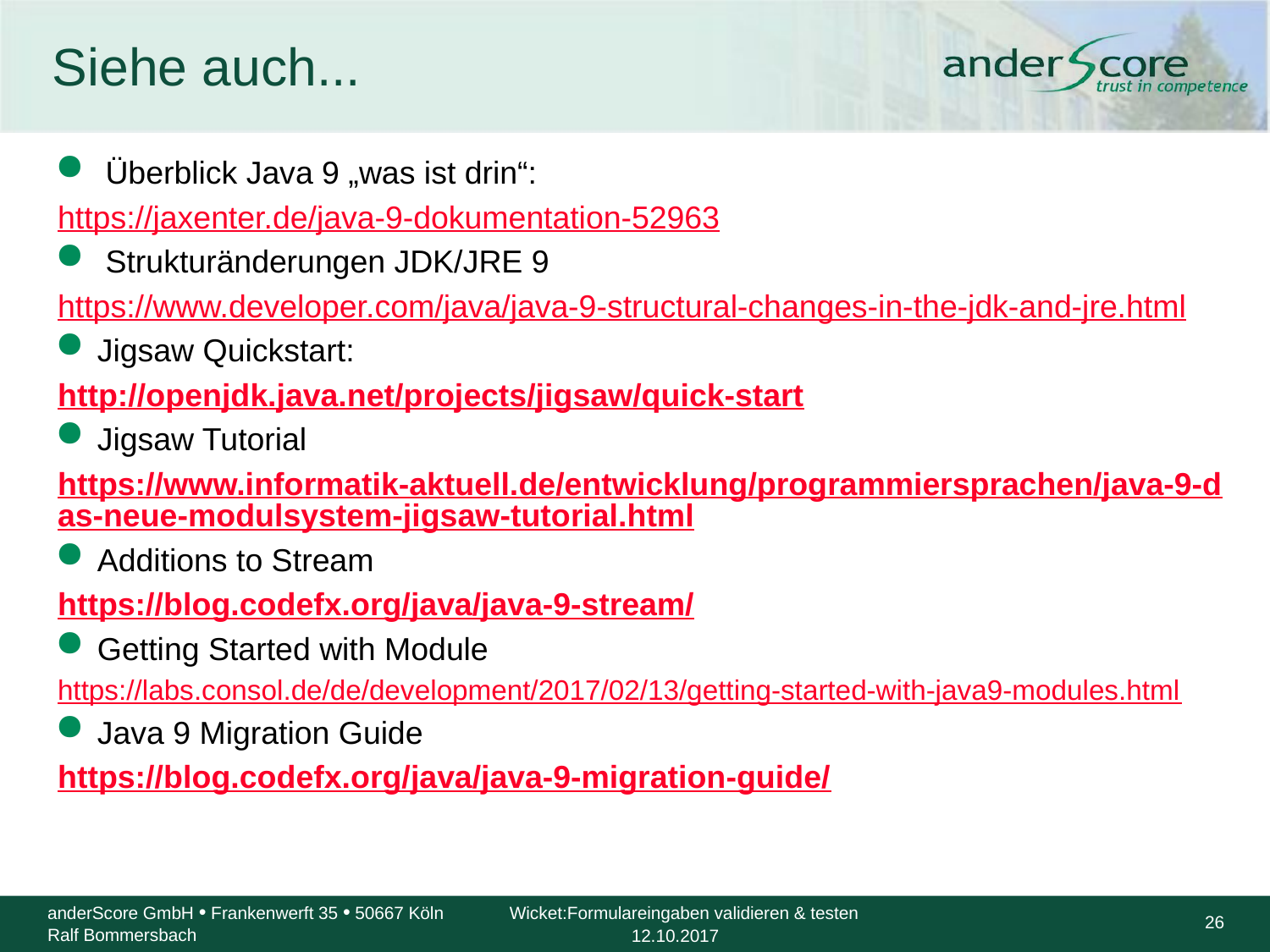

# Siehe auch...
Überblick Java 9 „was ist drin“:
https://jaxenter.de/java-9-dokumentation-52963
Strukturänderungen JDK/JRE 9
https://www.developer.com/java/java-9-structural-changes-in-the-jdk-and-jre.html
Jigsaw Quickstart:
http://openjdk.java.net/projects/jigsaw/quick-start
Jigsaw Tutorial
https://www.informatik-aktuell.de/entwicklung/programmiersprachen/java-9-das-neue-modulsystem-jigsaw-tutorial.html
Additions to Stream
https://blog.codefx.org/java/java-9-stream/
Getting Started with Module
https://labs.consol.de/de/development/2017/02/13/getting-started-with-java9-modules.html
Java 9 Migration Guide
https://blog.codefx.org/java/java-9-migration-guide/